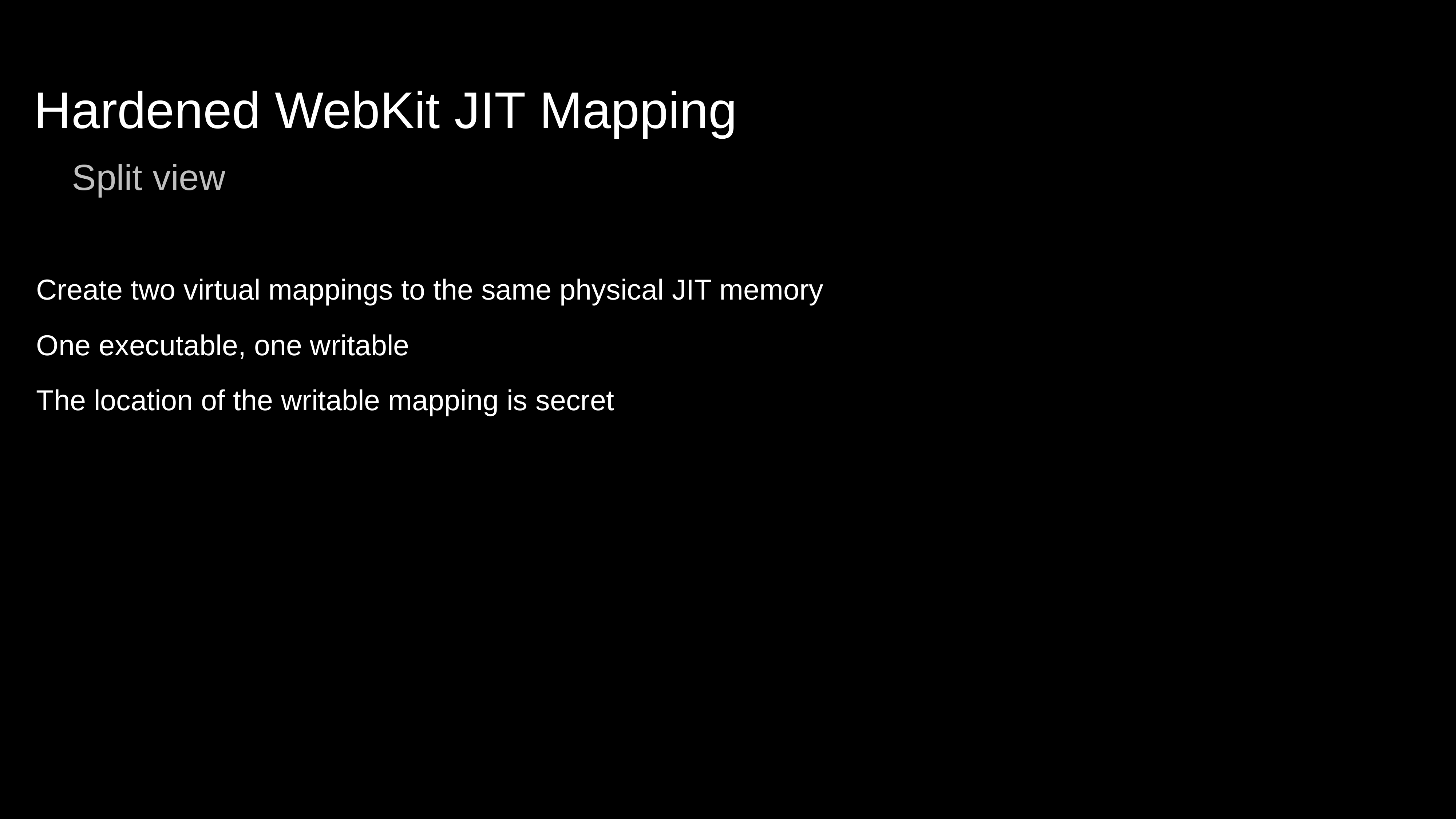

Hardened WebKit JIT Mapping
Split view
Create two virtual mappings to the same physical JIT memory
One executable, one writable
The location of the writable mapping is secret